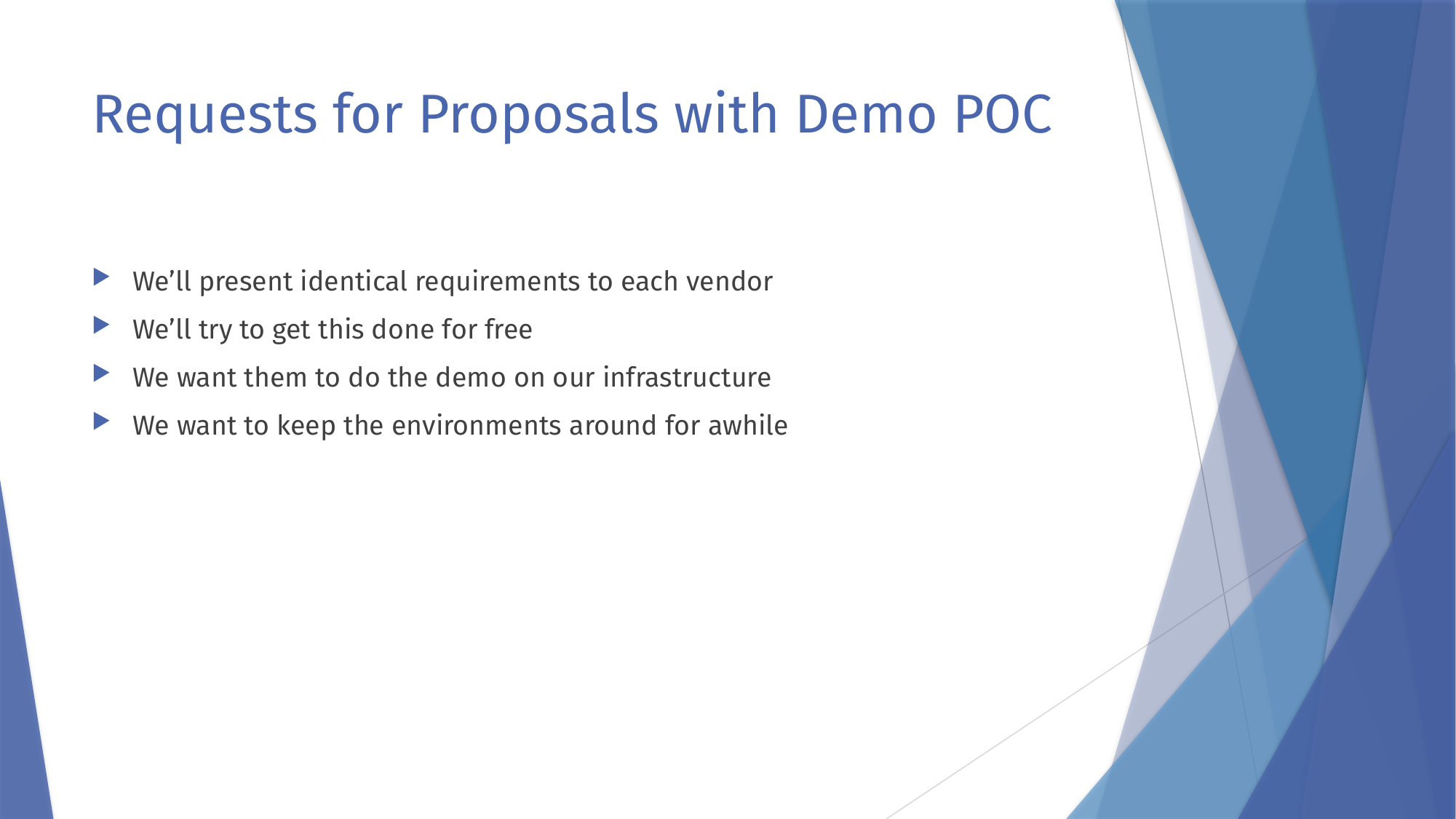

# Requests for Proposals with Demo POC
We’ll present identical requirements to each vendor
We’ll try to get this done for free
We want them to do the demo on our infrastructure
We want to keep the environments around for awhile